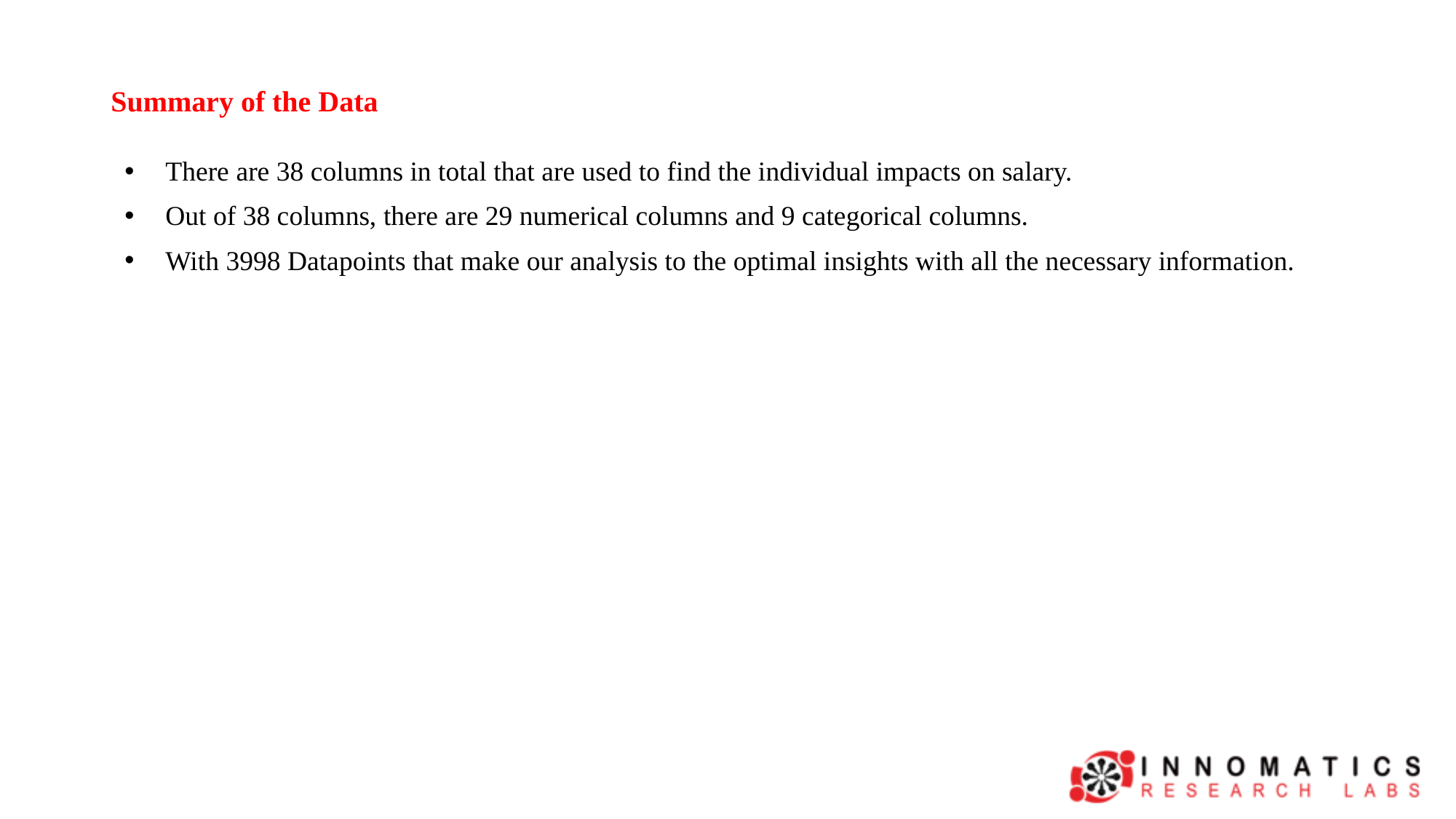

# Summary of the Data
There are 38 columns in total that are used to find the individual impacts on salary.
Out of 38 columns, there are 29 numerical columns and 9 categorical columns.
With 3998 Datapoints that make our analysis to the optimal insights with all the necessary information.